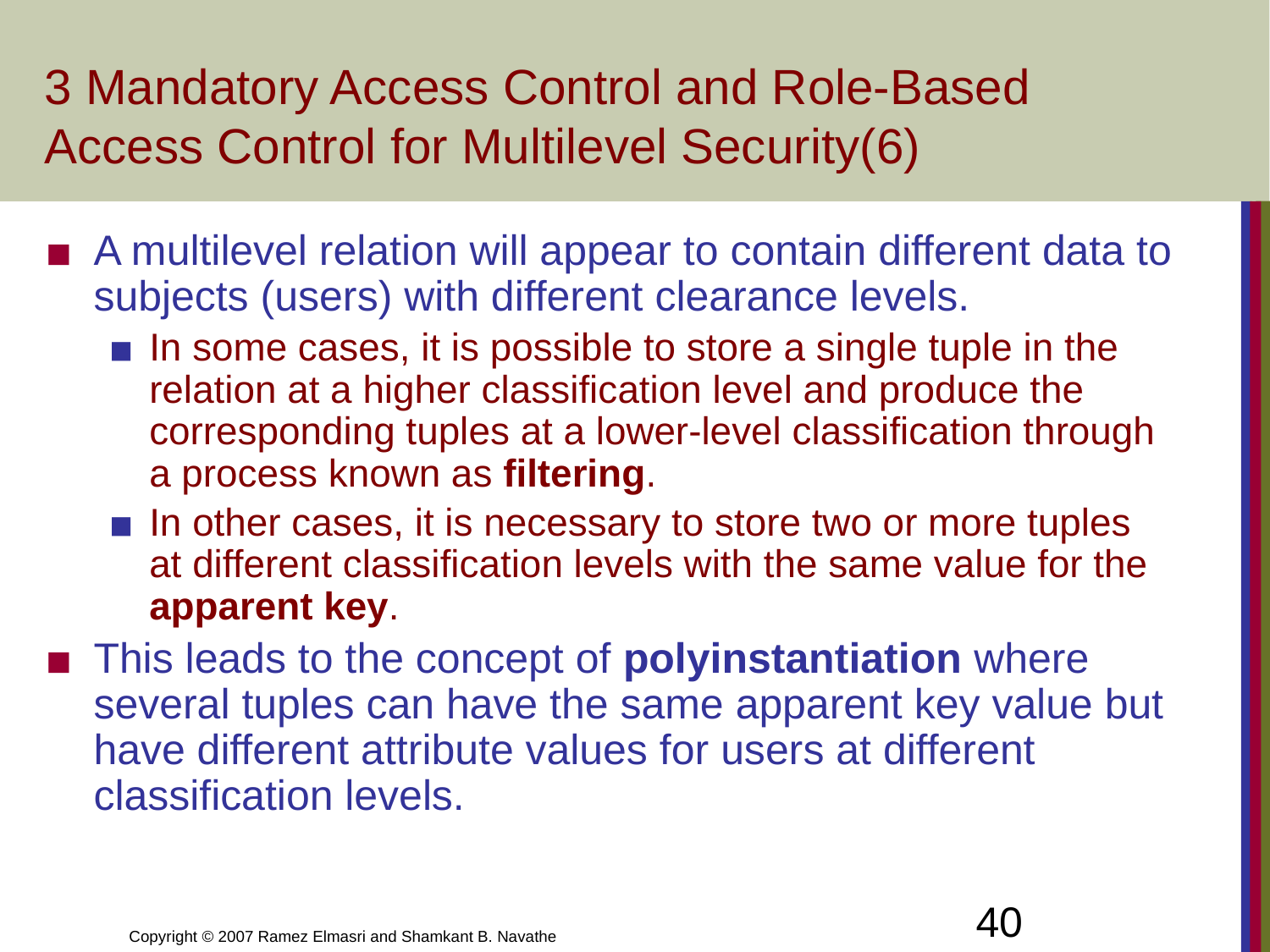

# 3 Mandatory Access Control and Role-Based Access Control for Multilevel Security(6)
A multilevel relation will appear to contain different data to subjects (users) with different clearance levels.
In some cases, it is possible to store a single tuple in the relation at a higher classification level and produce the corresponding tuples at a lower-level classification through a process known as filtering.
In other cases, it is necessary to store two or more tuples at different classification levels with the same value for the apparent key.
This leads to the concept of polyinstantiation where several tuples can have the same apparent key value but have different attribute values for users at different classification levels.
40